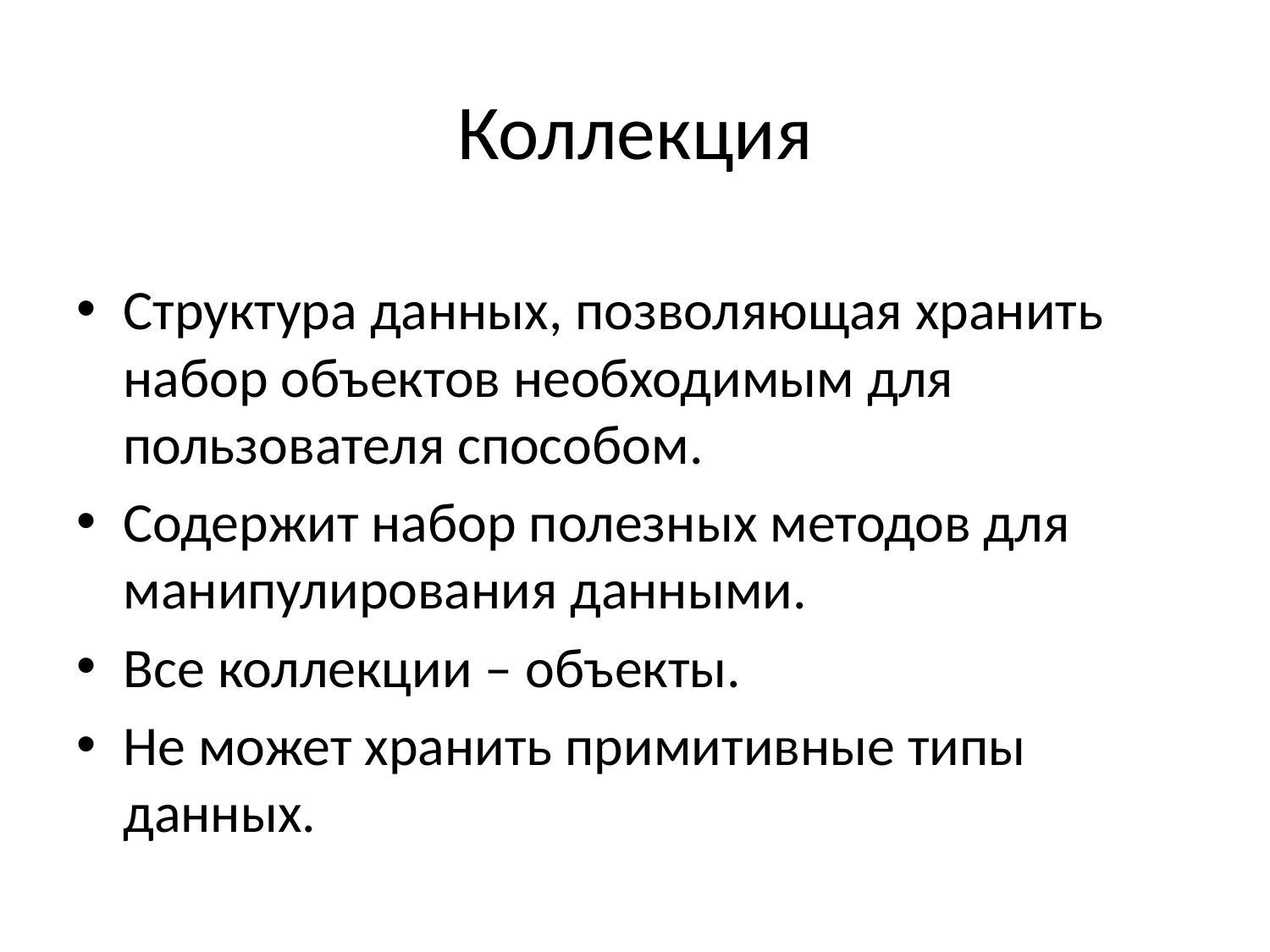

# Коллекция
Структура данных, позволяющая хранить набор объектов необходимым для пользователя способом.
Содержит набор полезных методов для манипулирования данными.
Все коллекции – объекты.
Не может хранить примитивные типы данных.